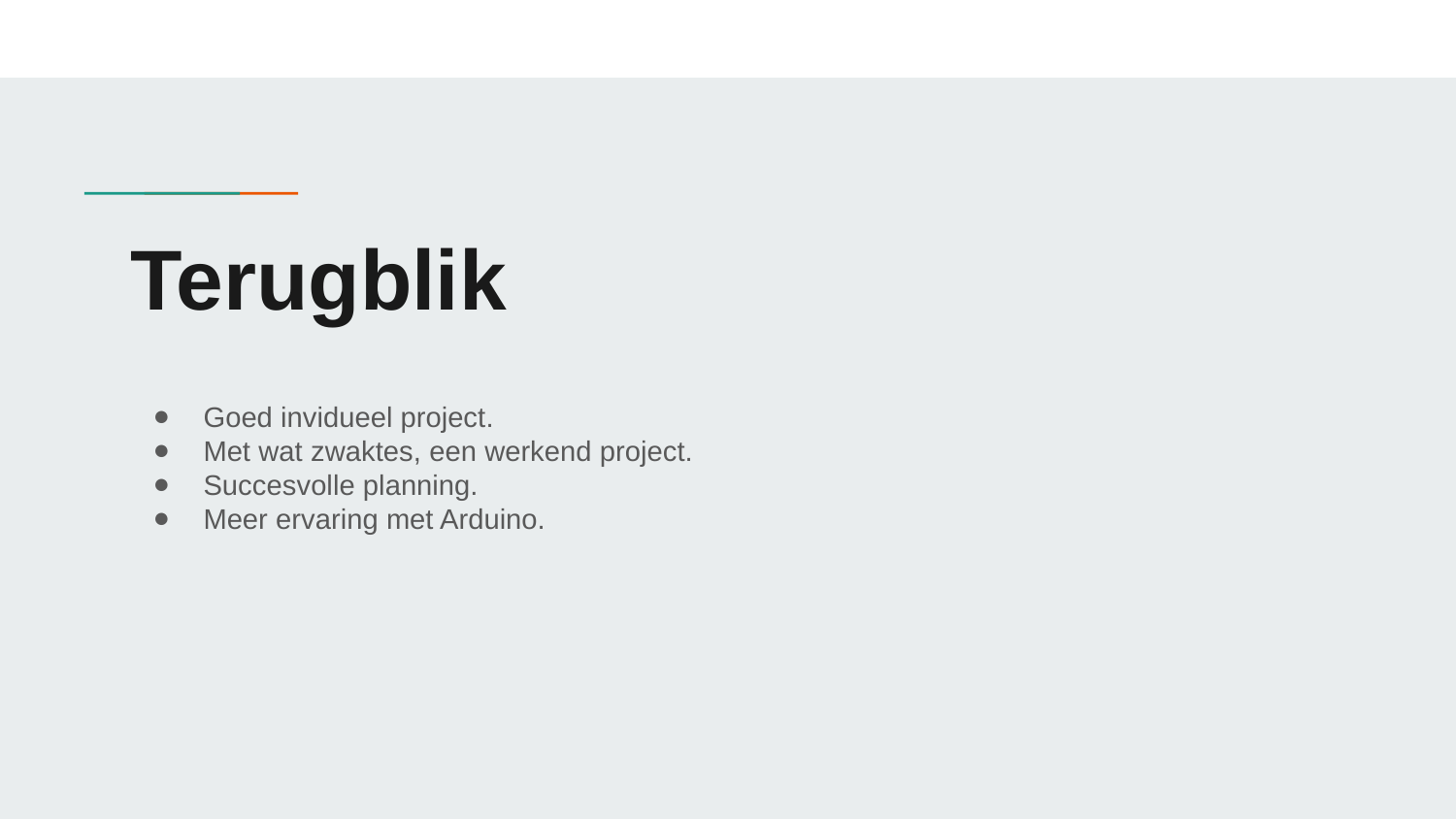

# Terugblik
Goed invidueel project.
Met wat zwaktes, een werkend project.
Succesvolle planning.
Meer ervaring met Arduino.